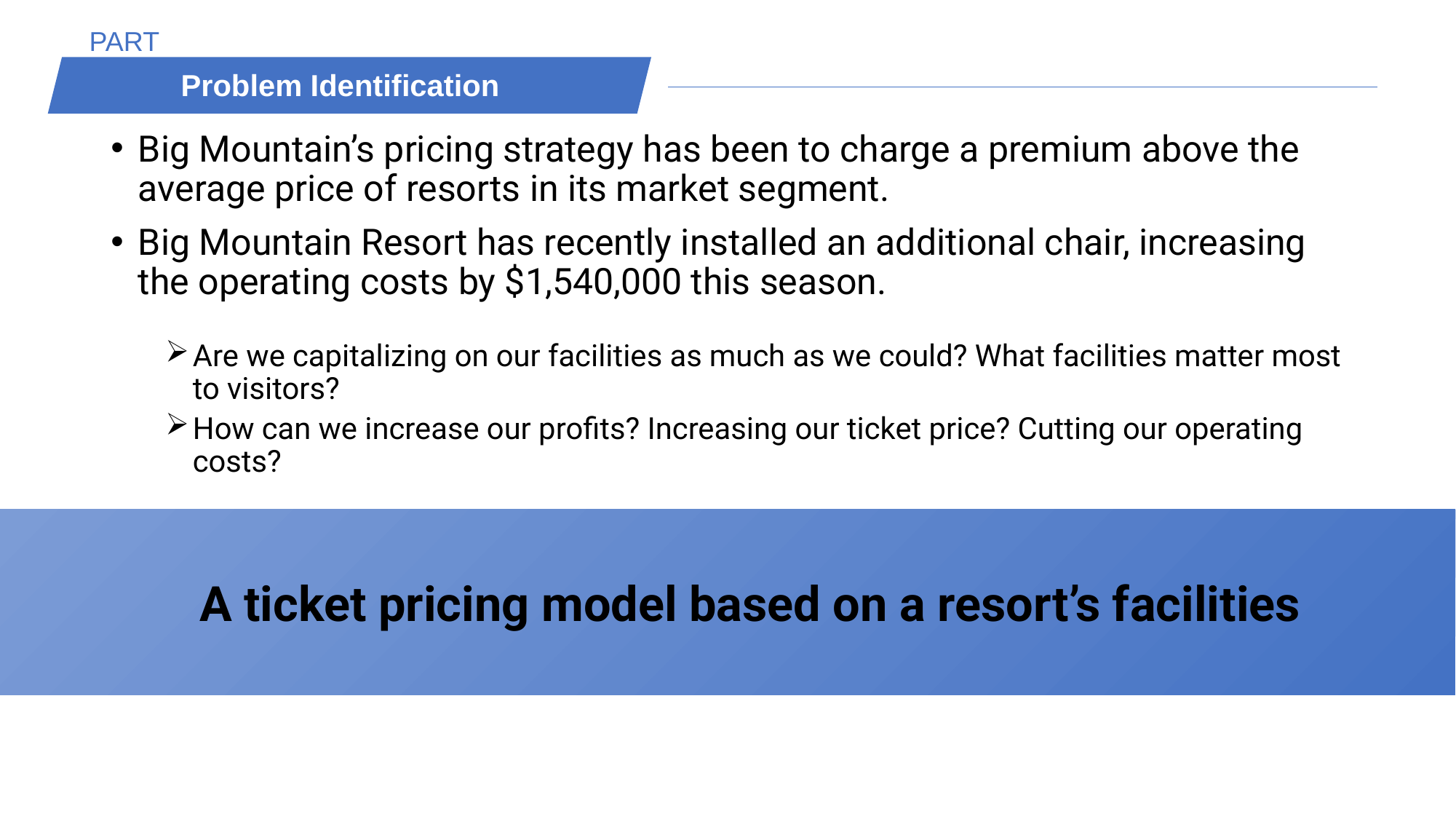

PART ONE

Problem Identification
Big Mountain’s pricing strategy has been to charge a premium above the average price of resorts in its market segment.
Big Mountain Resort has recently installed an additional chair, increasing the operating costs by $1,540,000 this season.

Are we capitalizing on our facilities as much as we could? What facilities matter most to visitors?
How can we increase our profits? Increasing our ticket price? Cutting our operating costs?

A ticket pricing model based on a resort’s facilities